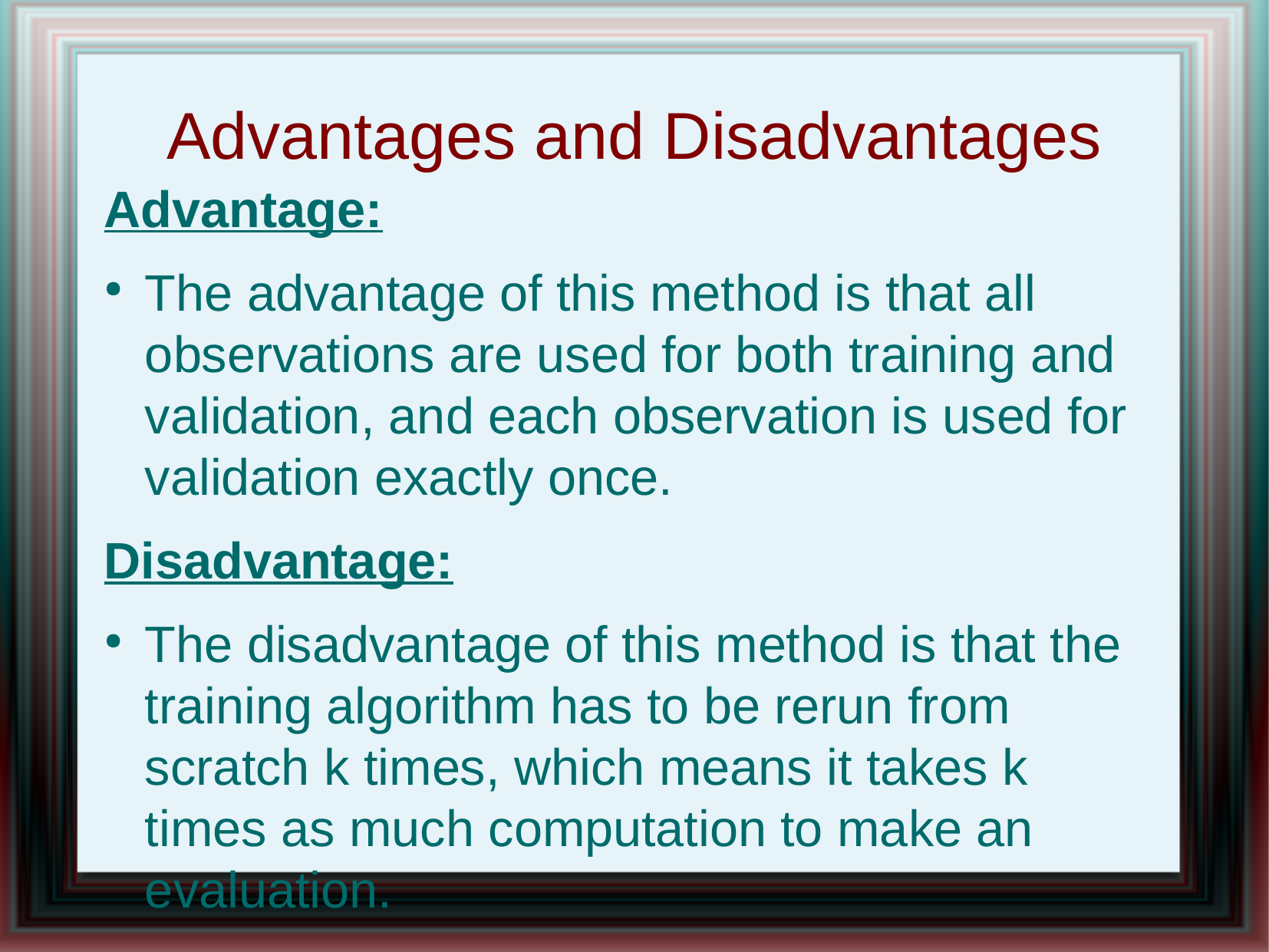

Advantages and Disadvantages
Advantage:
The advantage of this method is that all observations are used for both training and validation, and each observation is used for validation exactly once.
Disadvantage:
The disadvantage of this method is that the training algorithm has to be rerun from scratch k times, which means it takes k times as much computation to make an evaluation.